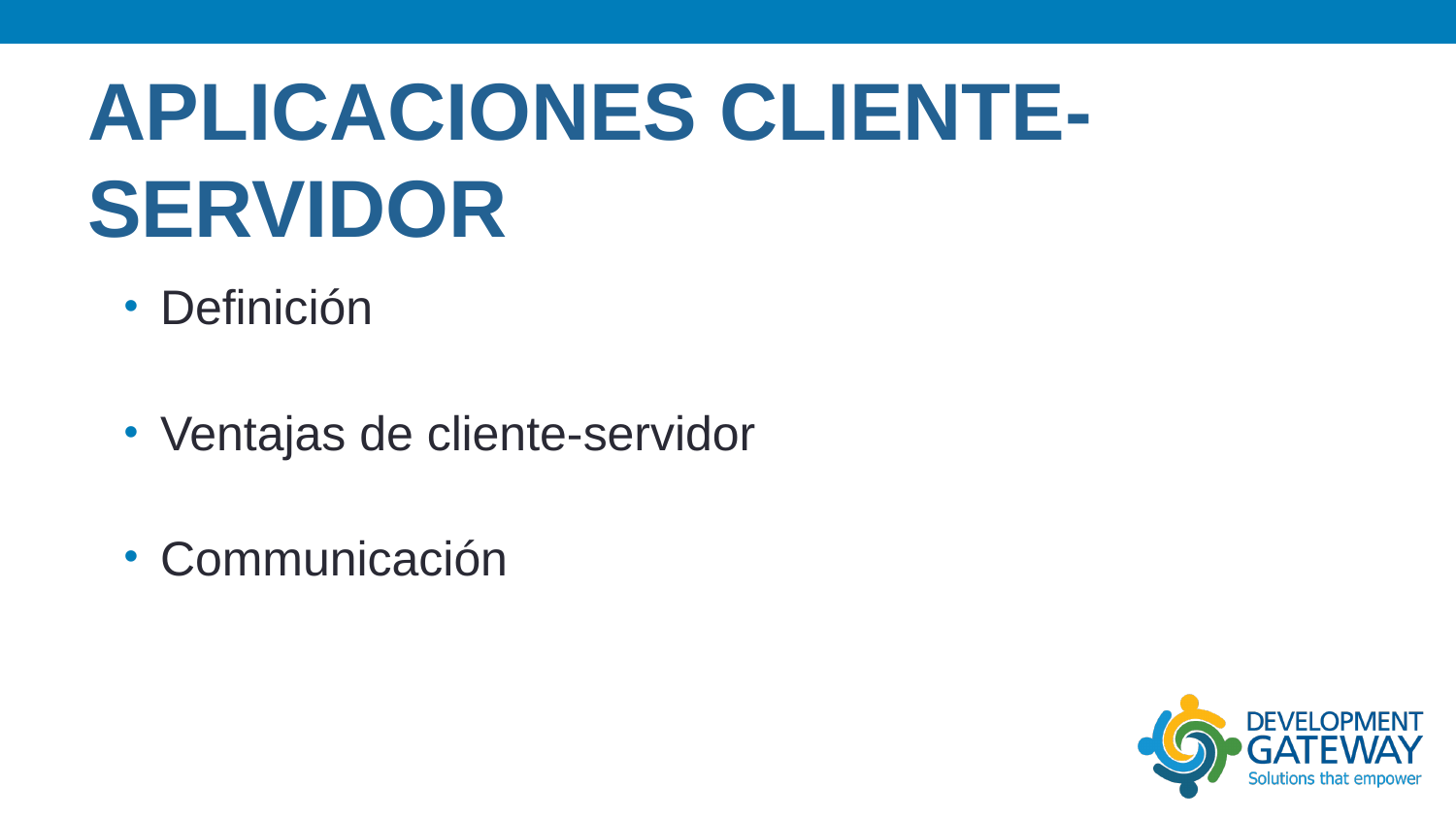

# APLICACIONES CLIENTE-SERVIDOR
Definición

Ventajas de cliente-servidor

Communicación